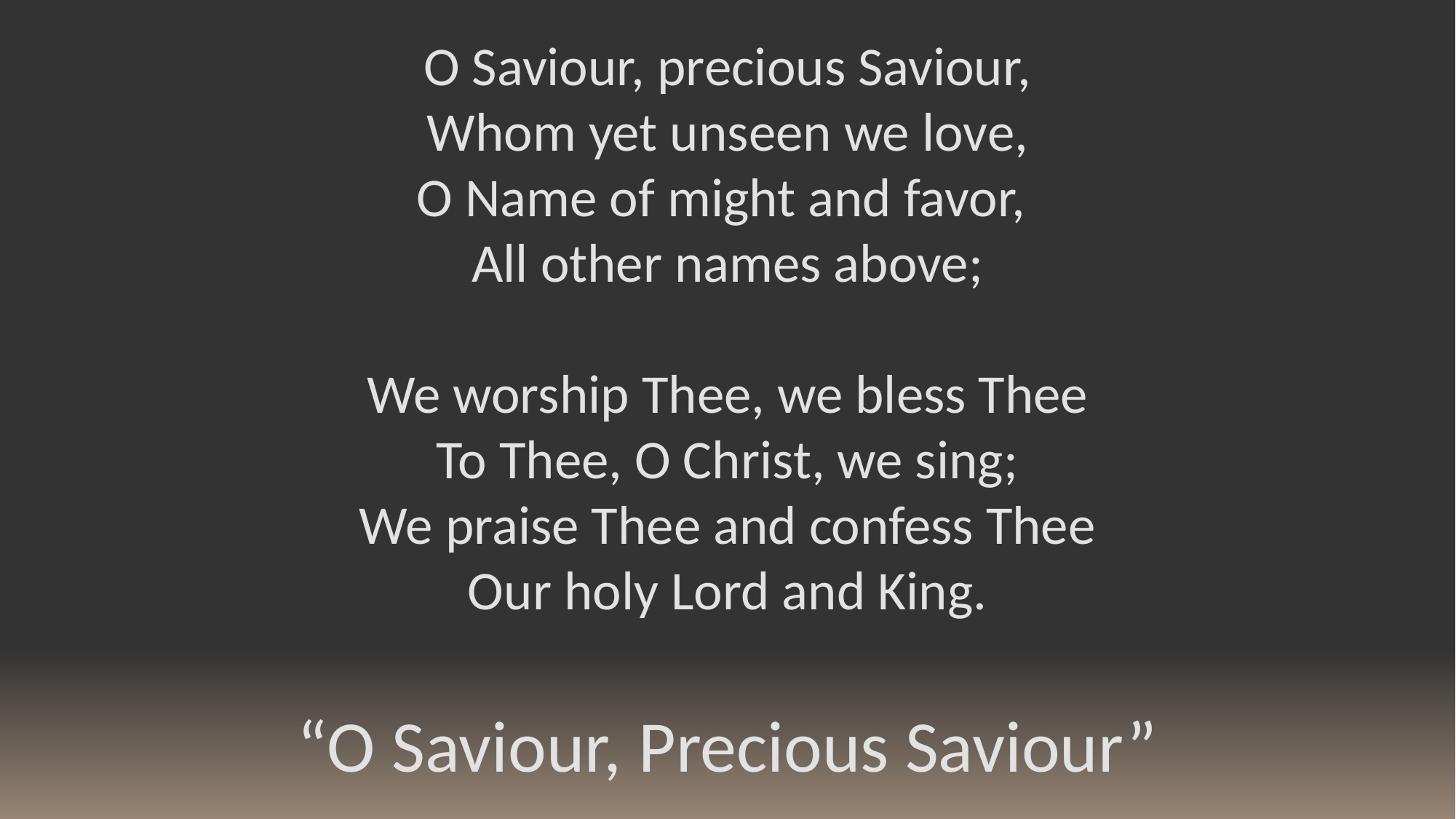

O Saviour, precious Saviour,
Whom yet unseen we love,
O Name of might and favor,
All other names above;

We worship Thee, we bless Thee
To Thee, O Christ, we sing;
We praise Thee and confess Thee
Our holy Lord and King.

“O Saviour, Precious Saviour”